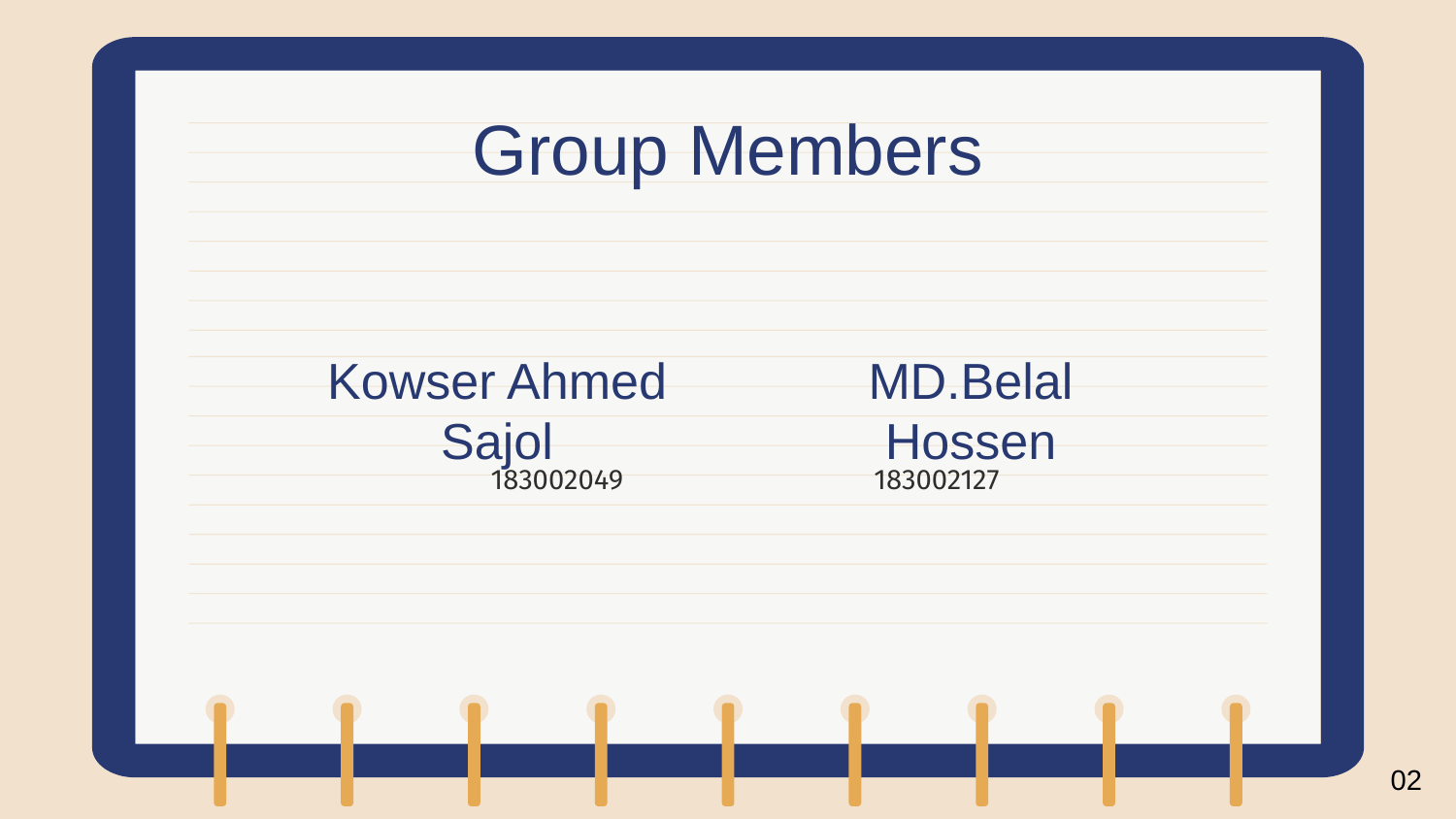

# Group Members
MD.Belal Hossen
Kowser Ahmed Sajol
183002127
183002049
02